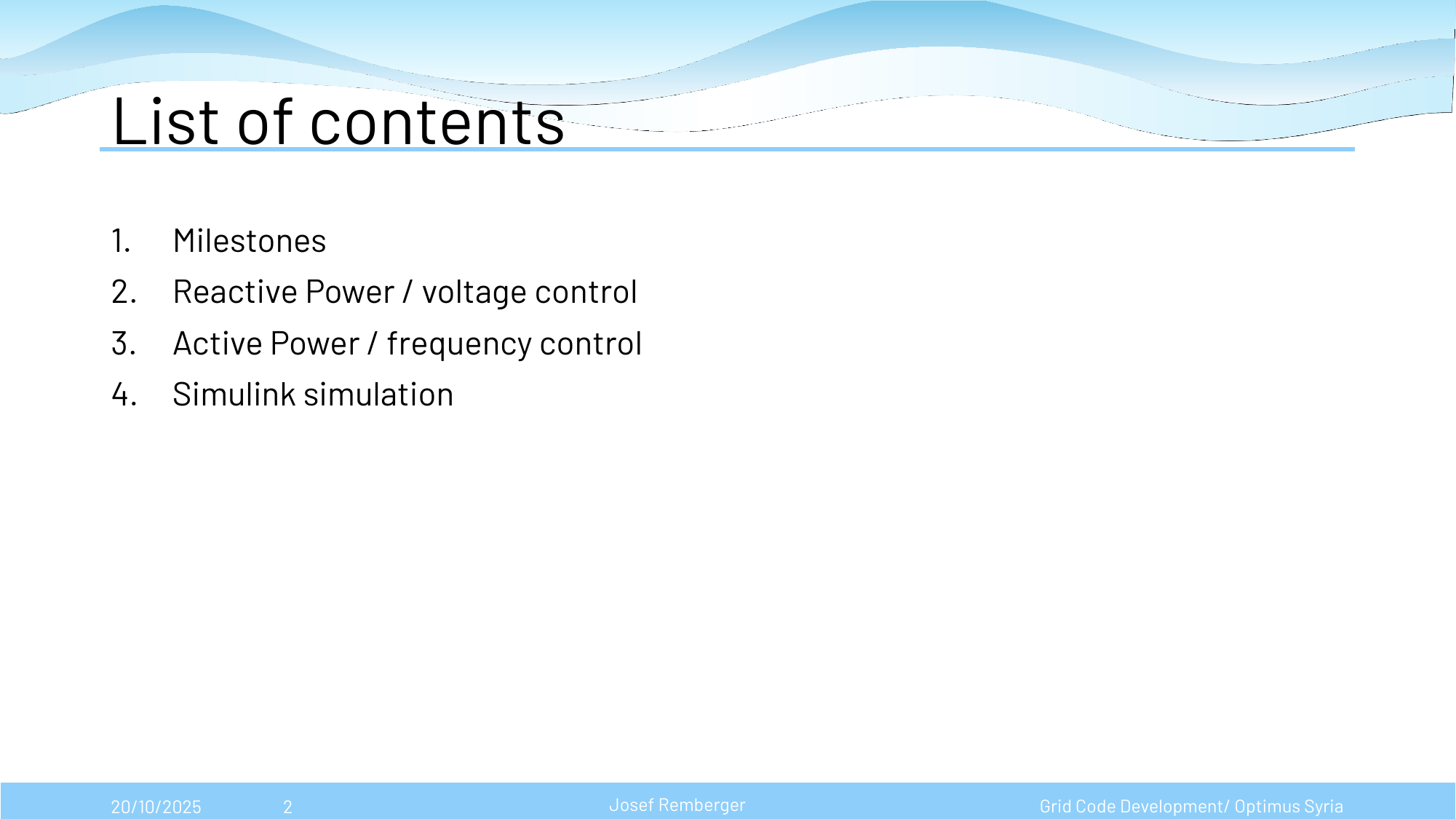

# List of contents
Milestones
Reactive Power / voltage control
Active Power / frequency control
Simulink simulation

Grid Code Development/ Optimus Syria
20/10/2025
2